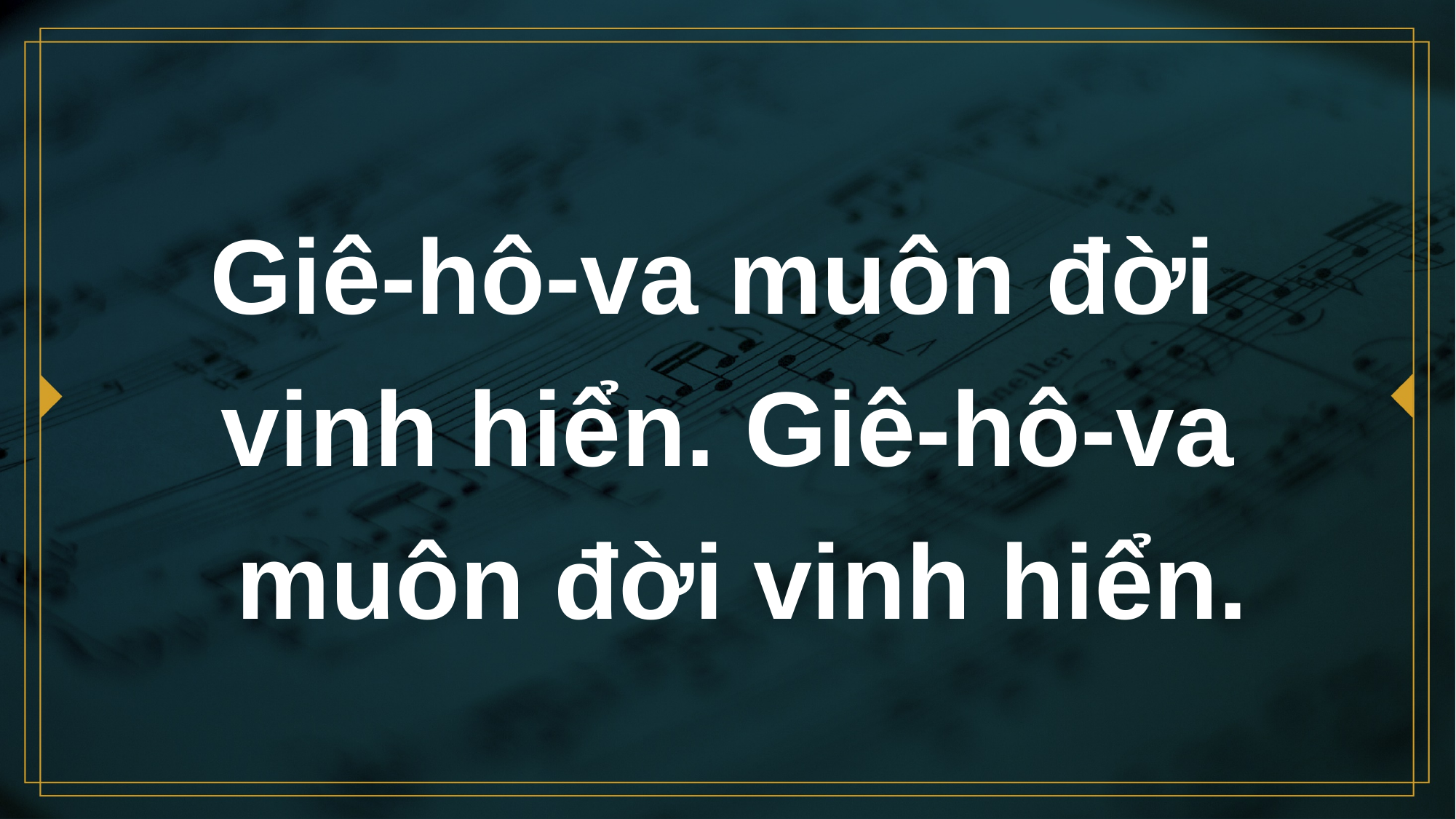

# Giê-hô-va muôn đời vinh hiển. Giê-hô-va muôn đời vinh hiển.